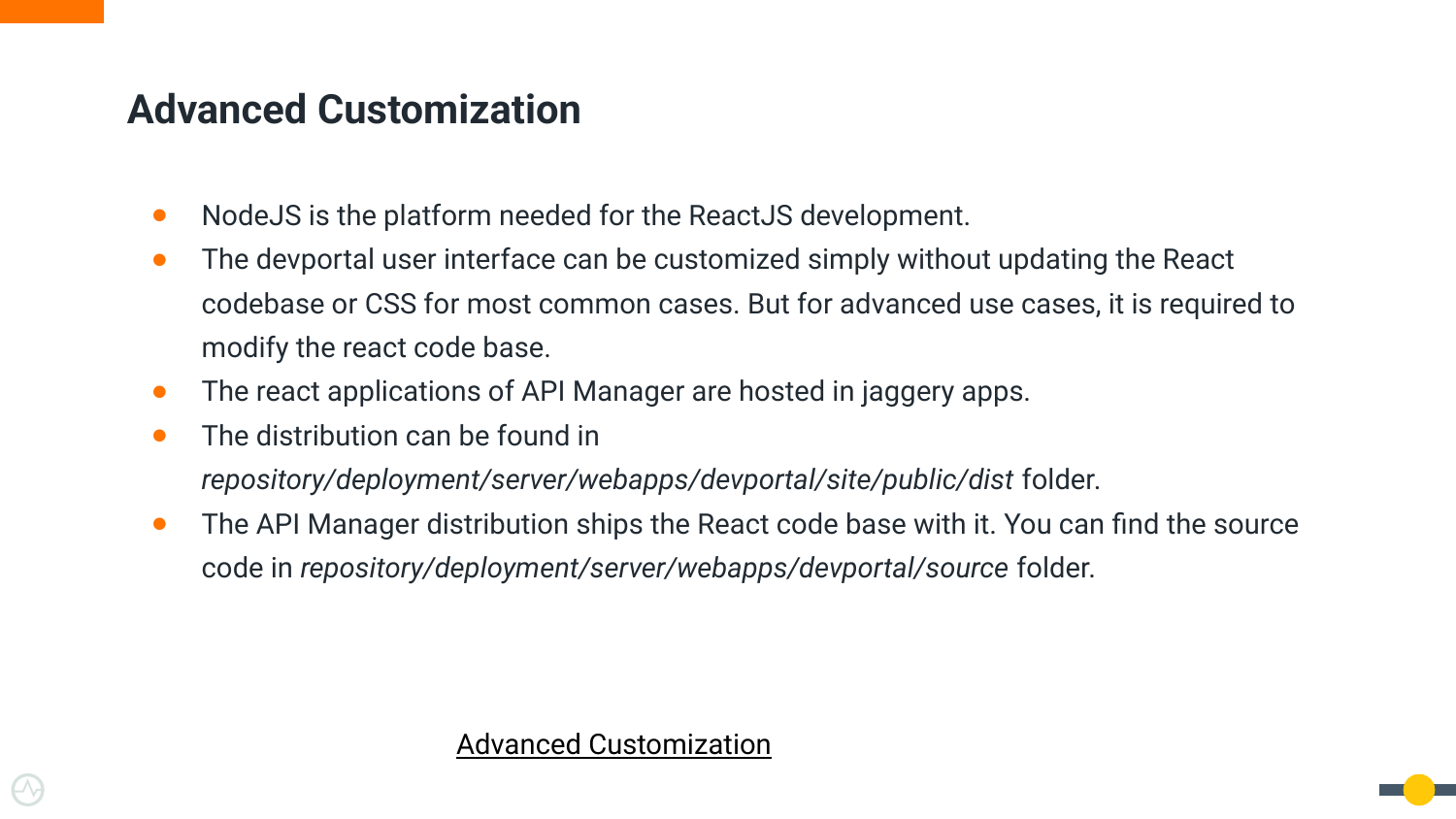

# Advanced Customization
NodeJS is the platform needed for the ReactJS development.
The devportal user interface can be customized simply without updating the React codebase or CSS for most common cases. But for advanced use cases, it is required to modify the react code base.
The react applications of API Manager are hosted in jaggery apps.
The distribution can be found in repository/deployment/server/webapps/devportal/site/public/dist folder.
The API Manager distribution ships the React code base with it. You can find the source code in repository/deployment/server/webapps/devportal/source folder.

Advanced Customization